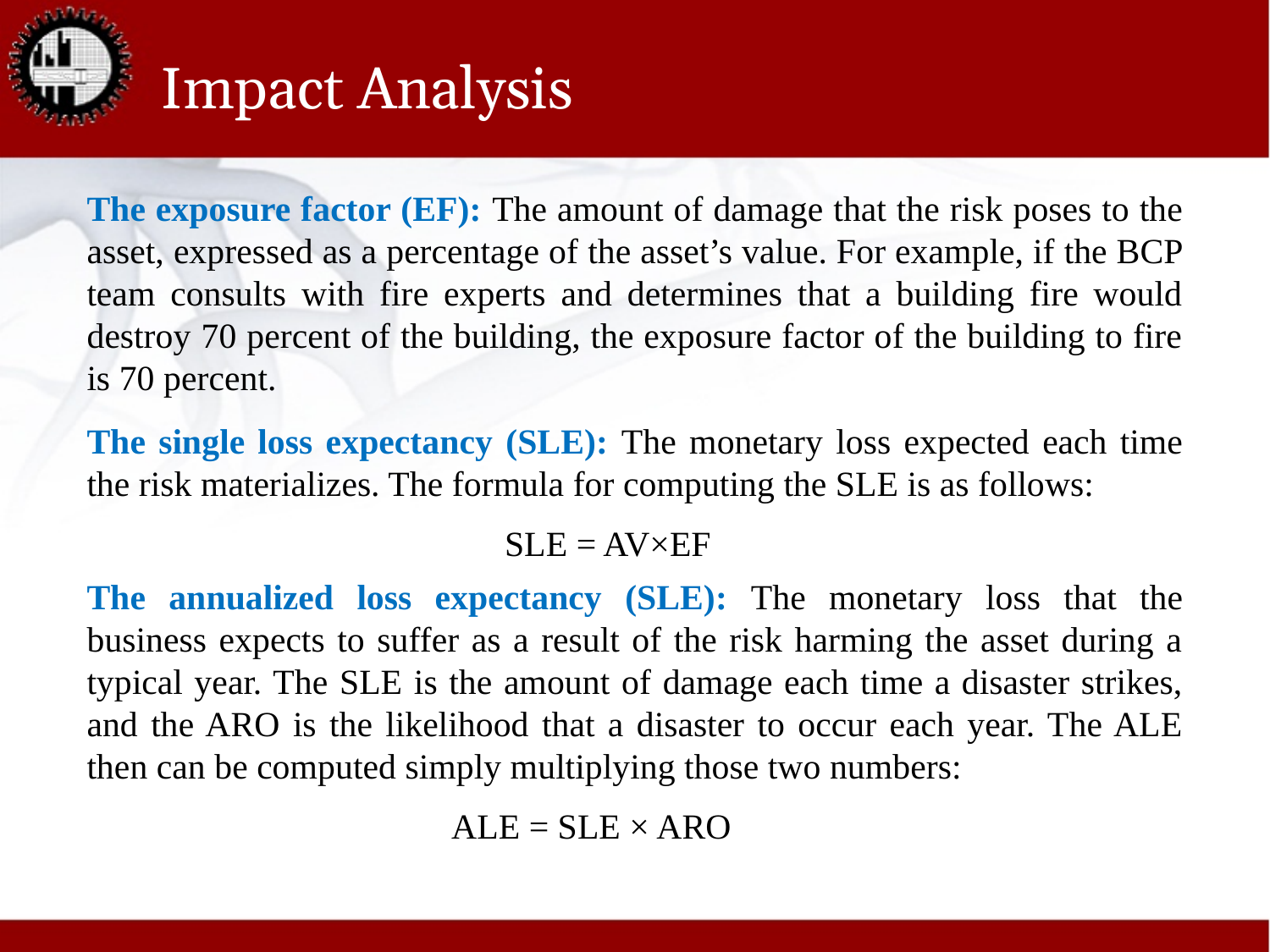

# Impact Analysis
The exposure factor (EF): The amount of damage that the risk poses to the asset, expressed as a percentage of the asset’s value. For example, if the BCP team consults with fire experts and determines that a building fire would destroy 70 percent of the building, the exposure factor of the building to fire is 70 percent.
The single loss expectancy (SLE): The monetary loss expected each time the risk materializes. The formula for computing the SLE is as follows:
                                               SLE = AV×EF
The annualized loss expectancy (SLE): The monetary loss that the business expects to suffer as a result of the risk harming the asset during a typical year. The SLE is the amount of damage each time a disaster strikes, and the ARO is the likelihood that a disaster to occur each year. The ALE then can be computed simply multiplying those two numbers:
                                         ALE = SLE × ARO